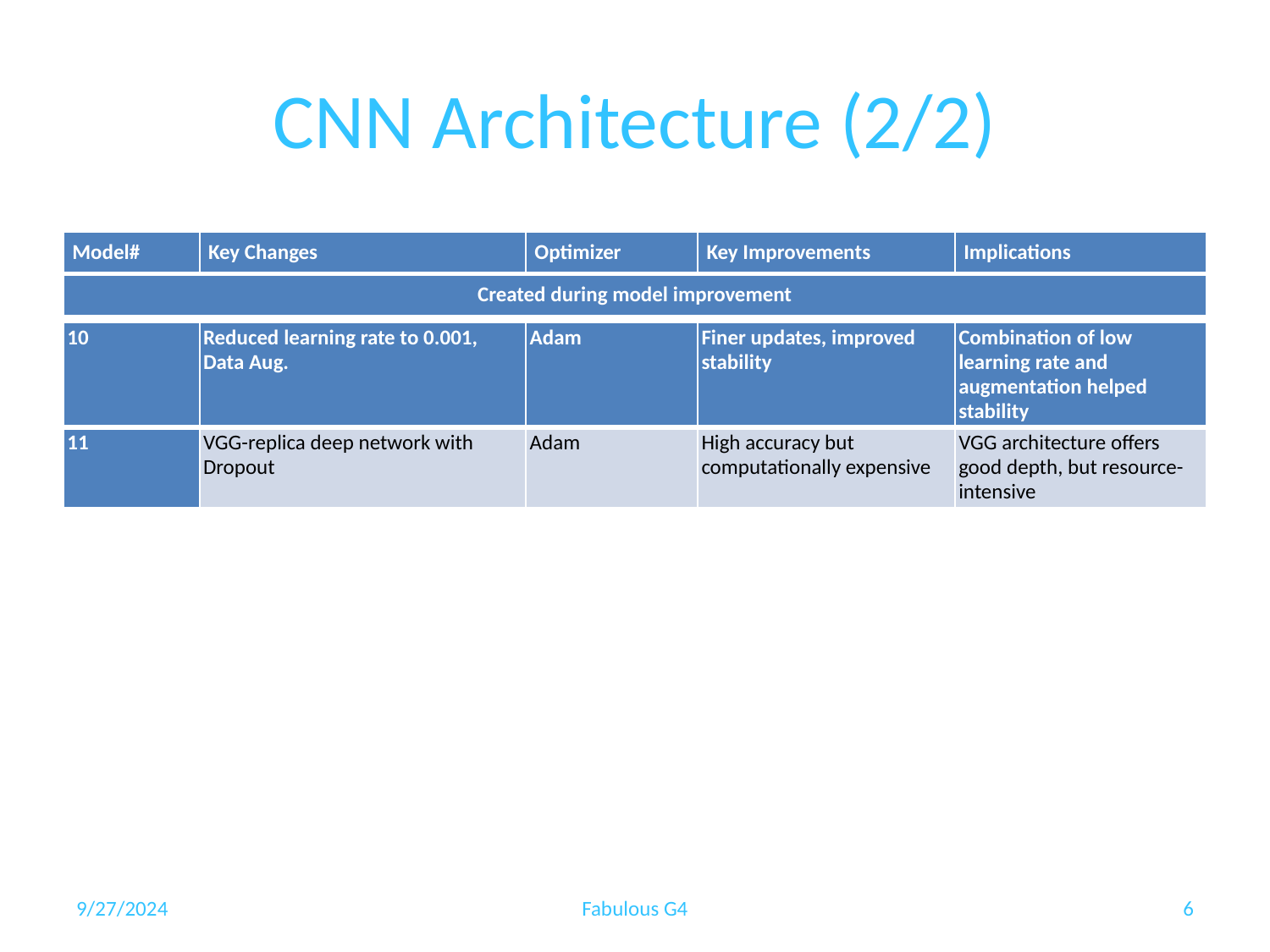

# CNN Architecture (2/2)
| Model# | Key Changes | Optimizer | Key Improvements | Implications |
| --- | --- | --- | --- | --- |
| Created during model improvement |  |  |  |  |
| 10 | Reduced learning rate to 0.001, Data Aug. | Adam | Finer updates, improved stability | Combination of low learning rate and augmentation helped stability |
| --- | --- | --- | --- | --- |
| 11 | VGG-replica deep network with Dropout | Adam | High accuracy but computationally expensive | VGG architecture offers good depth, but resource-intensive |
9/27/2024
Fabulous G4
6